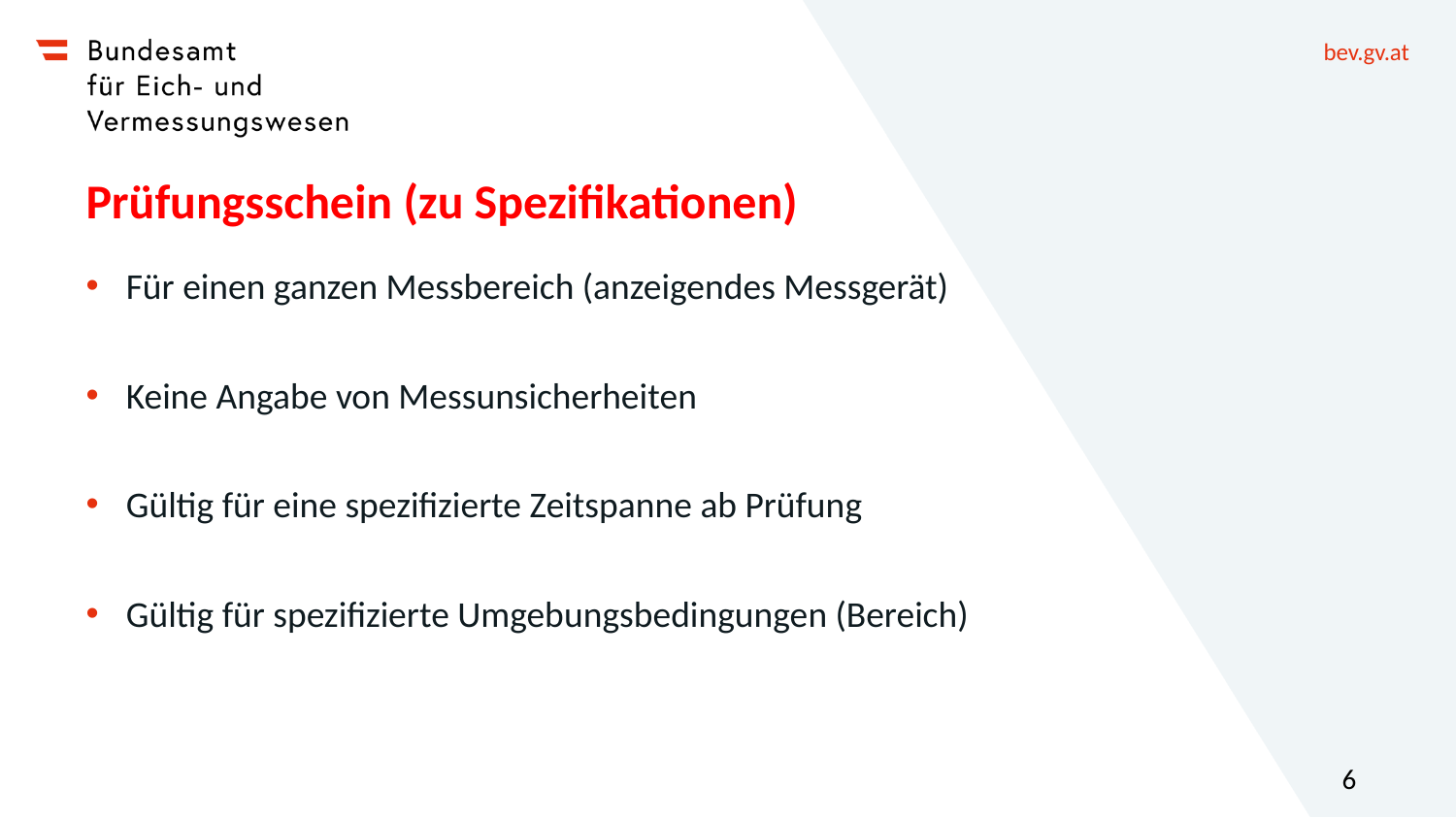

# Prüfungsschein (zu Spezifikationen)
Für einen ganzen Messbereich (anzeigendes Messgerät)
sind Null
Keine Angabe von Messunsicherheiten
Muss. Toleranzen Rechteckverteilung
Gültig für eine spezifizierte Zeitspanne ab Prüfung
Keine mehr möglich!
Gültig für spezifizierte Umgebungsbedingungen (Bereich)
Keine weitere Arbeit keine Aussage möglich!

6